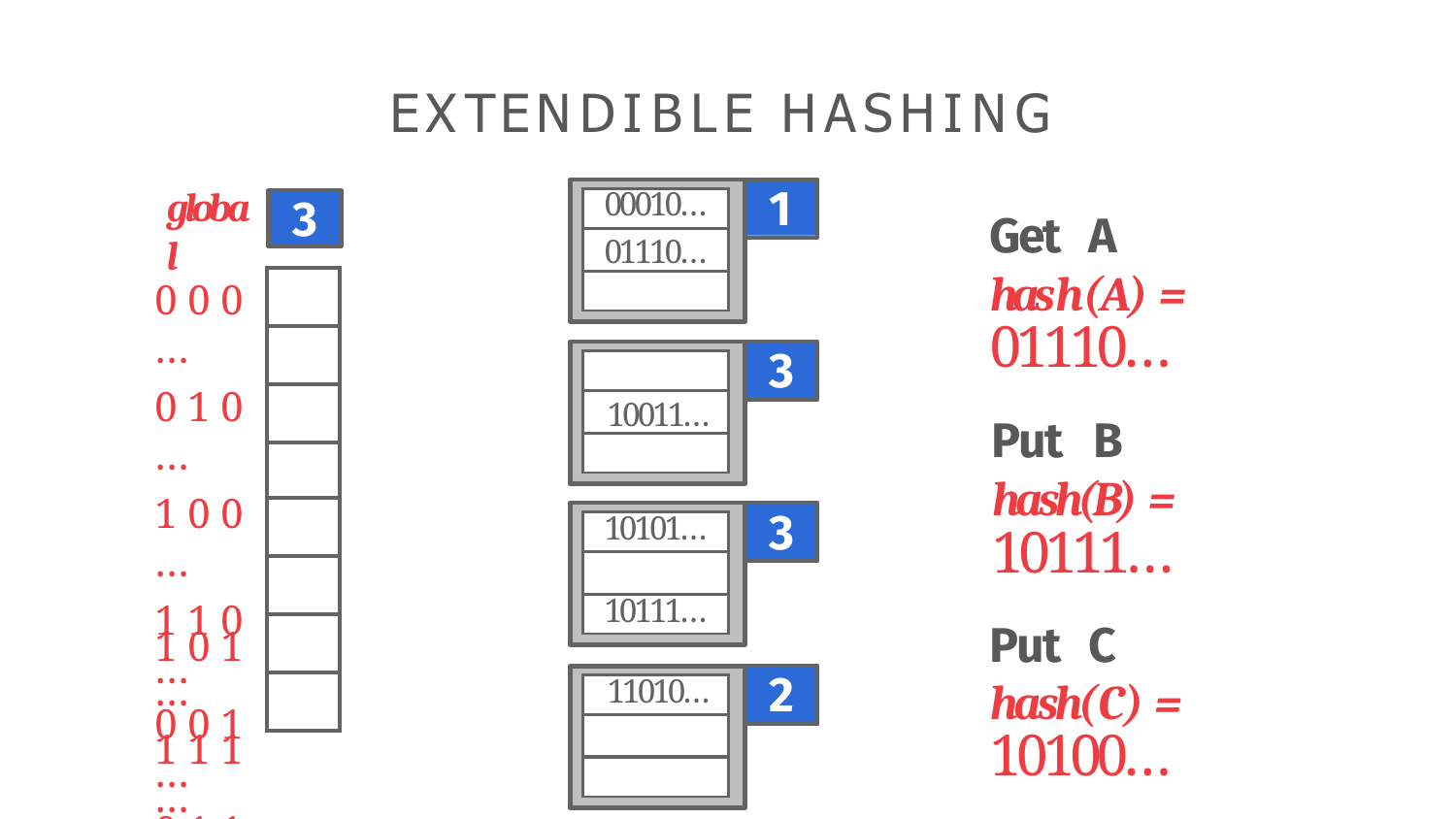

EXTENDIBLE HASHING

global
1
| 00010… |
| --- |
| 01110… |
|  |
3
2
Get	A
hash(A) = 01110…
Put	B
hash(B) = 10111…
Put	C
hash(C) = 10100…
0 0 0 …
0 1 0 …
1 0 0 …
1 1 0 …
0 0 1 …
0 1 1 …
|  |
| --- |
|  |
|  |
|  |
|  |
|  |
|  |
|  |

3
|  |
| --- |
| 10011… |
|  |

3
| 10101… |
| --- |
|  |
| 10111… |
1 0 1 …
1 1 1 …

2
| 11010… |
| --- |
|  |
|  |